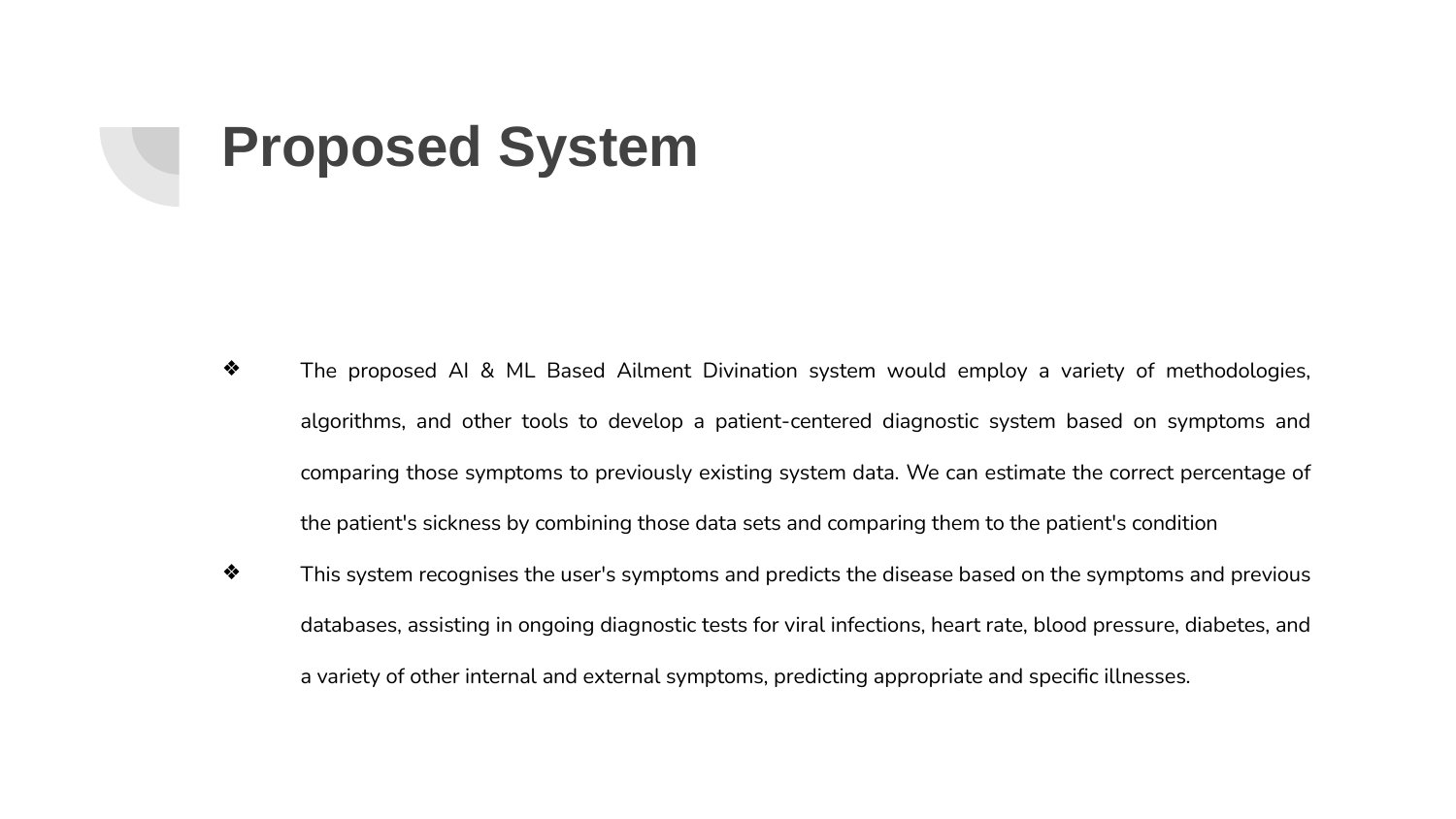

# Proposed System
The proposed AI & ML Based Ailment Divination system would employ a variety of methodologies, algorithms, and other tools to develop a patient-centered diagnostic system based on symptoms and comparing those symptoms to previously existing system data. We can estimate the correct percentage of the patient's sickness by combining those data sets and comparing them to the patient's condition
This system recognises the user's symptoms and predicts the disease based on the symptoms and previous databases, assisting in ongoing diagnostic tests for viral infections, heart rate, blood pressure, diabetes, and a variety of other internal and external symptoms, predicting appropriate and specific illnesses.